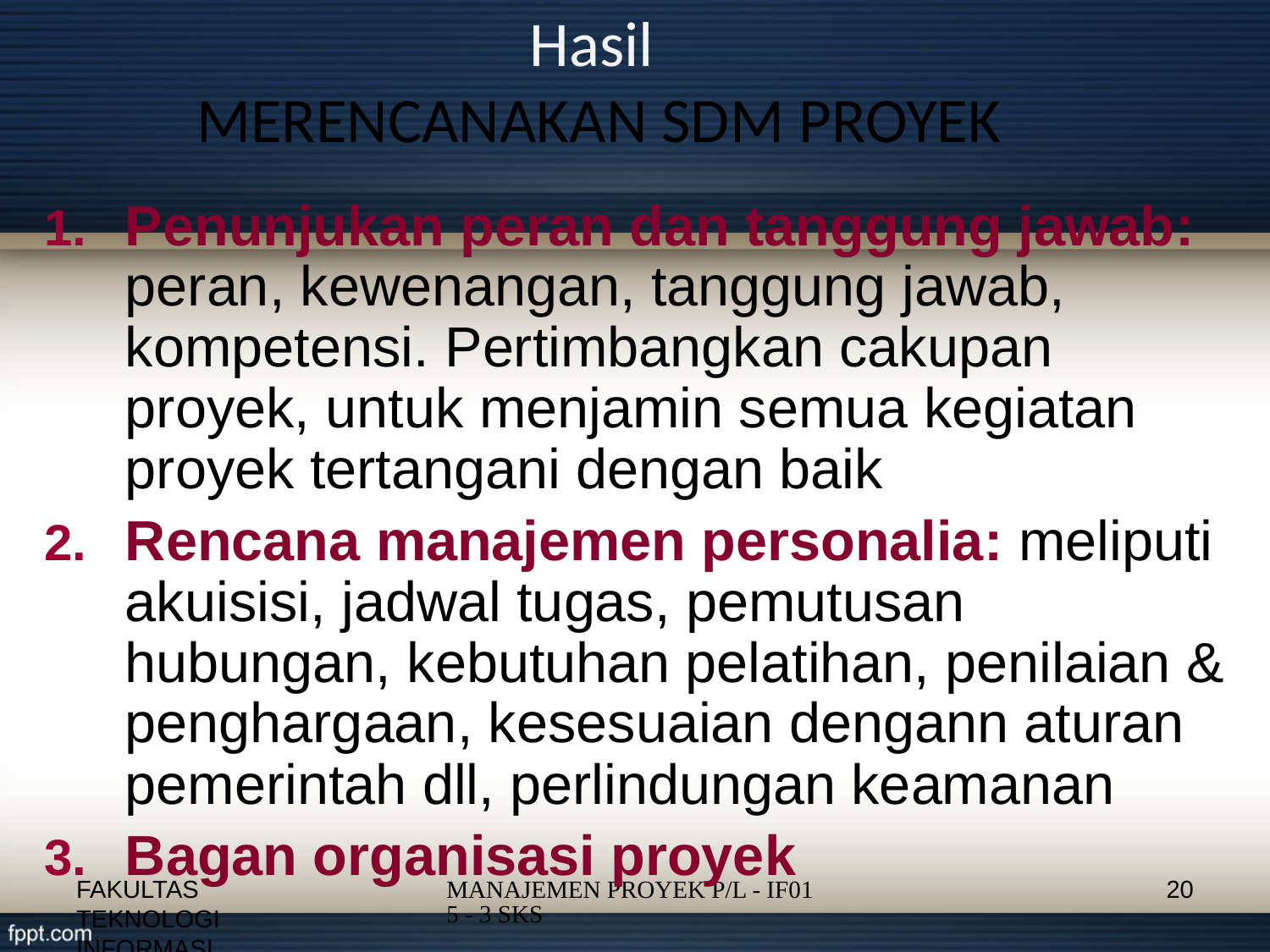

# Hasil MERENCANAKAN SDM PROYEK

Penunjukan peran dan tanggung jawab: peran, kewenangan, tanggung jawab, kompetensi. Pertimbangkan cakupan proyek, untuk menjamin semua kegiatan proyek tertangani dengan baik
Rencana manajemen personalia: meliputi akuisisi, jadwal tugas, pemutusan hubungan, kebutuhan pelatihan, penilaian & penghargaan, kesesuaian dengann aturan pemerintah dll, perlindungan keamanan
Bagan organisasi proyek
FAKULTAS TEKNOLOGI INFORMASI
20
MANAJEMEN PROYEK P/L - IF015 - 3 SKS